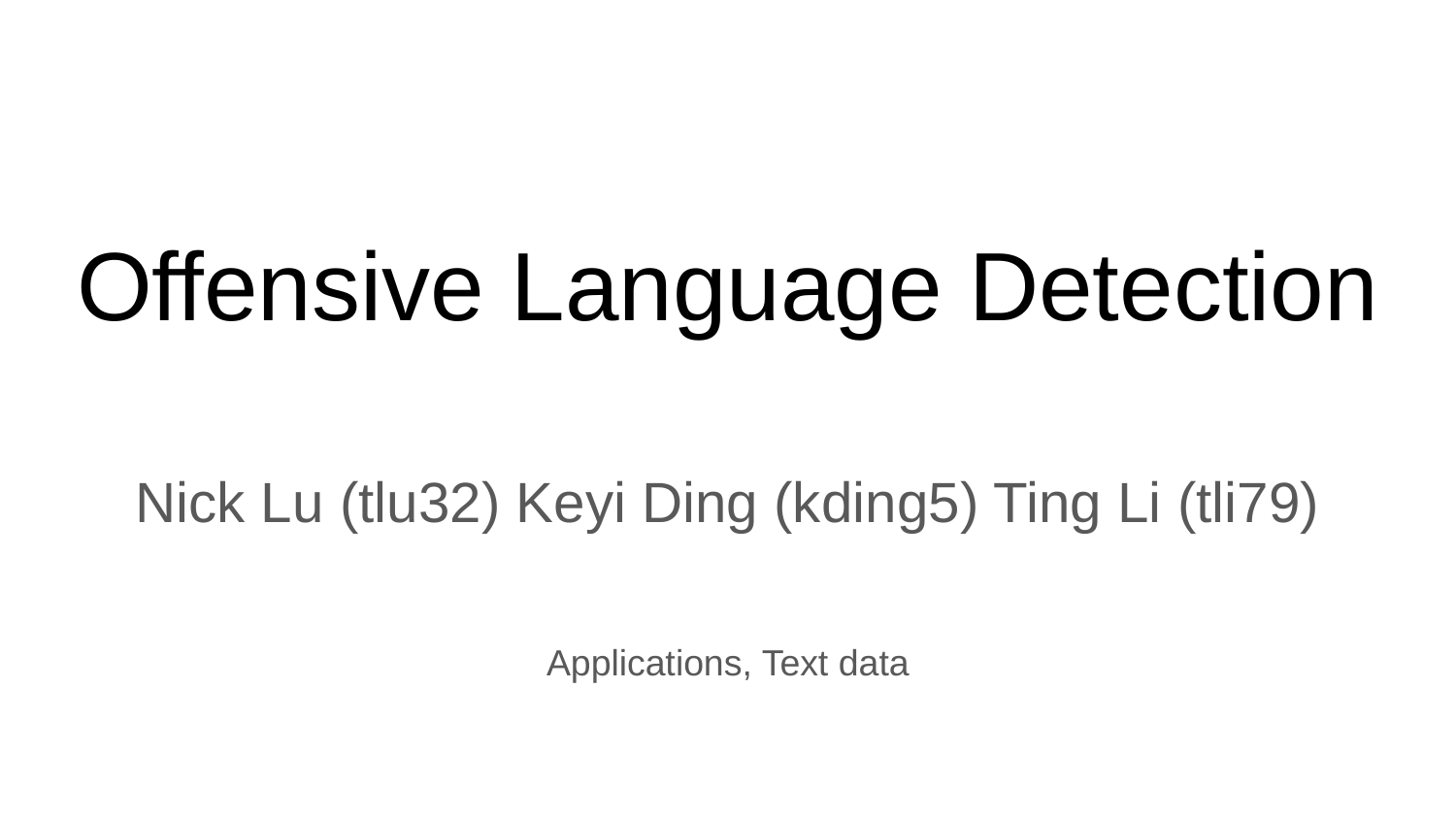

# Offensive Language Detection
Nick Lu (tlu32) Keyi Ding (kding5) Ting Li (tli79)
Applications, Text data